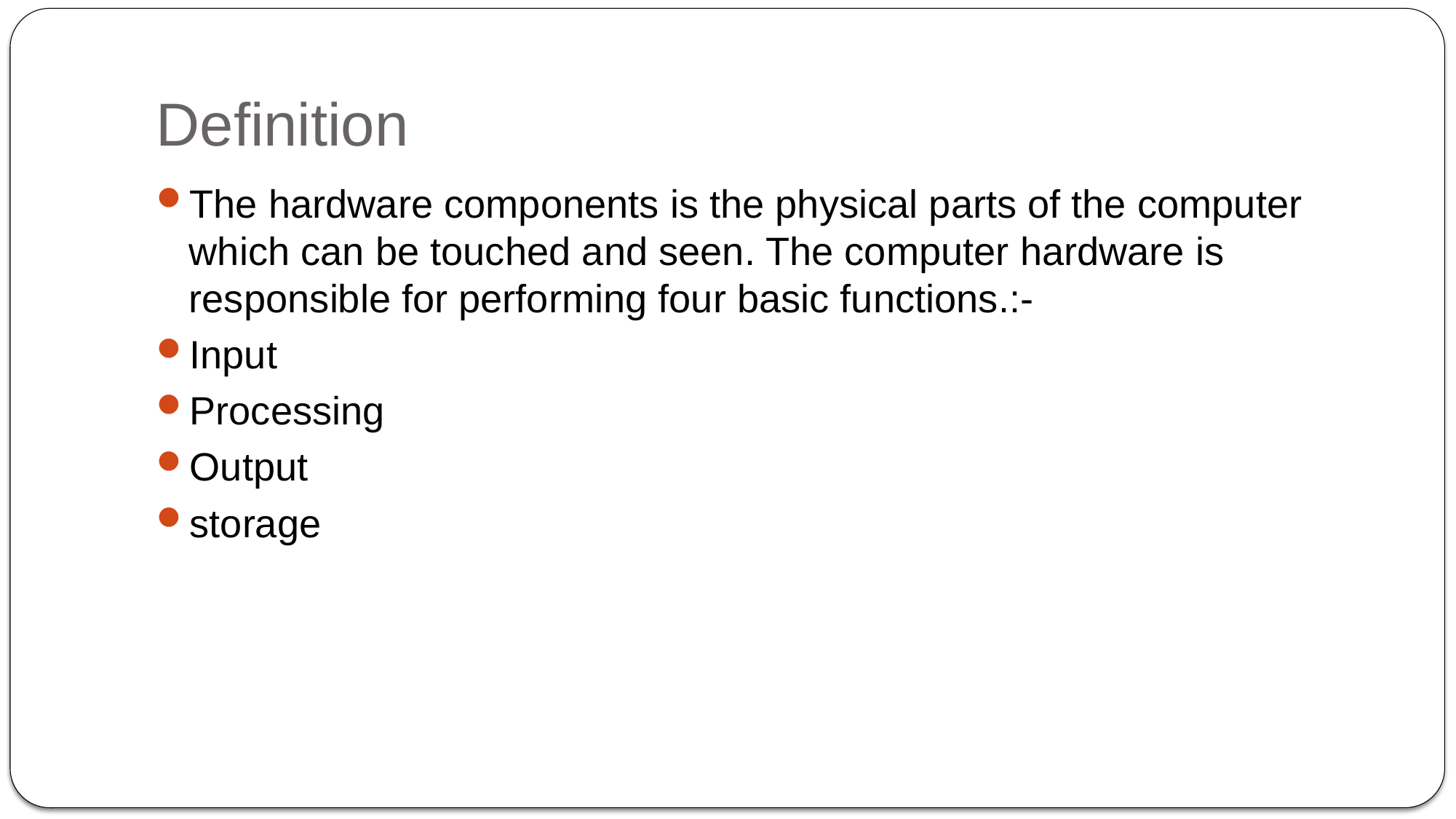

# Definition
The hardware components is the physical parts of the computer which can be touched and seen. The computer hardware is responsible for performing four basic functions.:-
Input
Processing
Output
storage